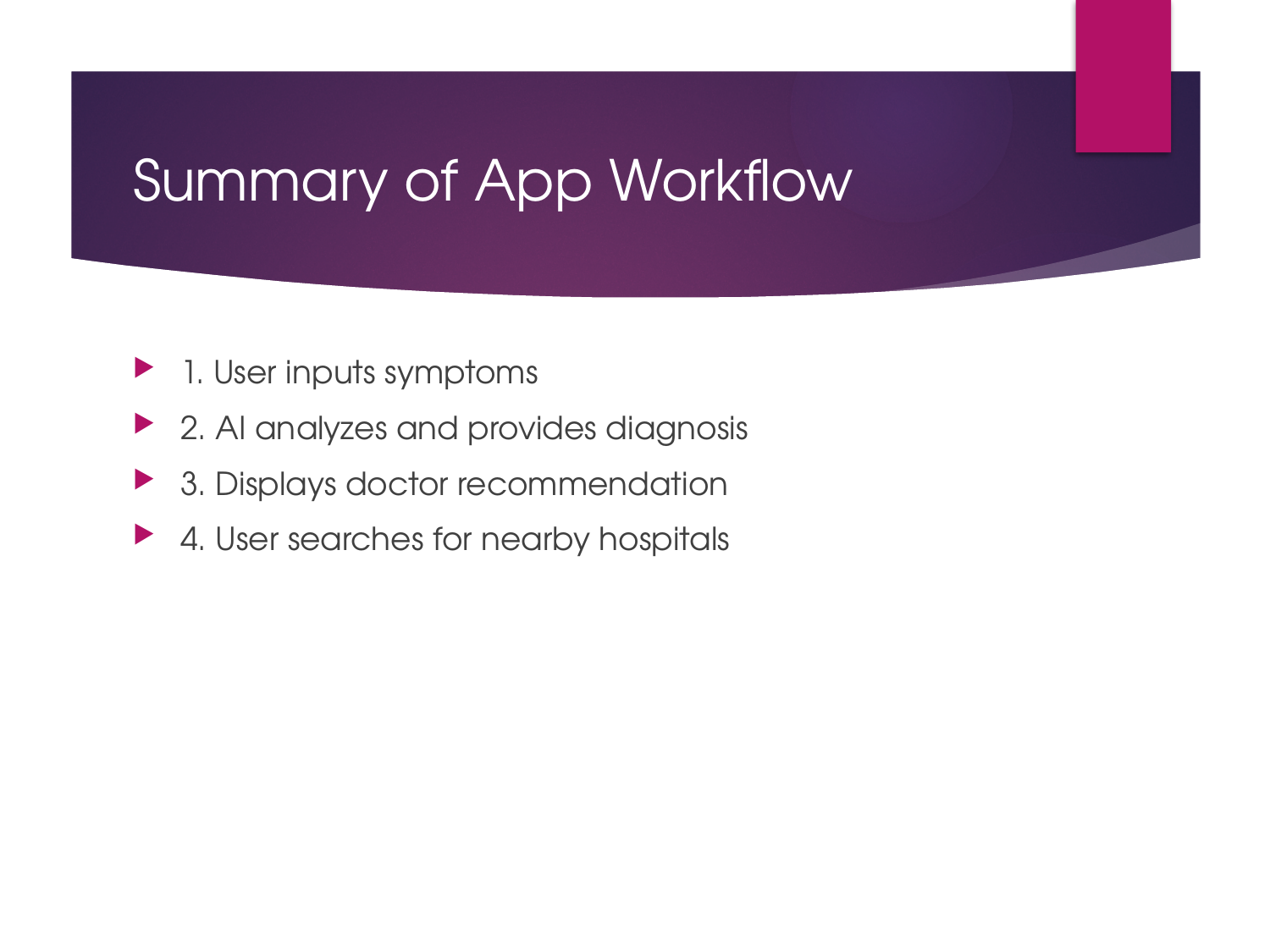

# Summary of App Workflow
1. User inputs symptoms
2. AI analyzes and provides diagnosis
3. Displays doctor recommendation
4. User searches for nearby hospitals